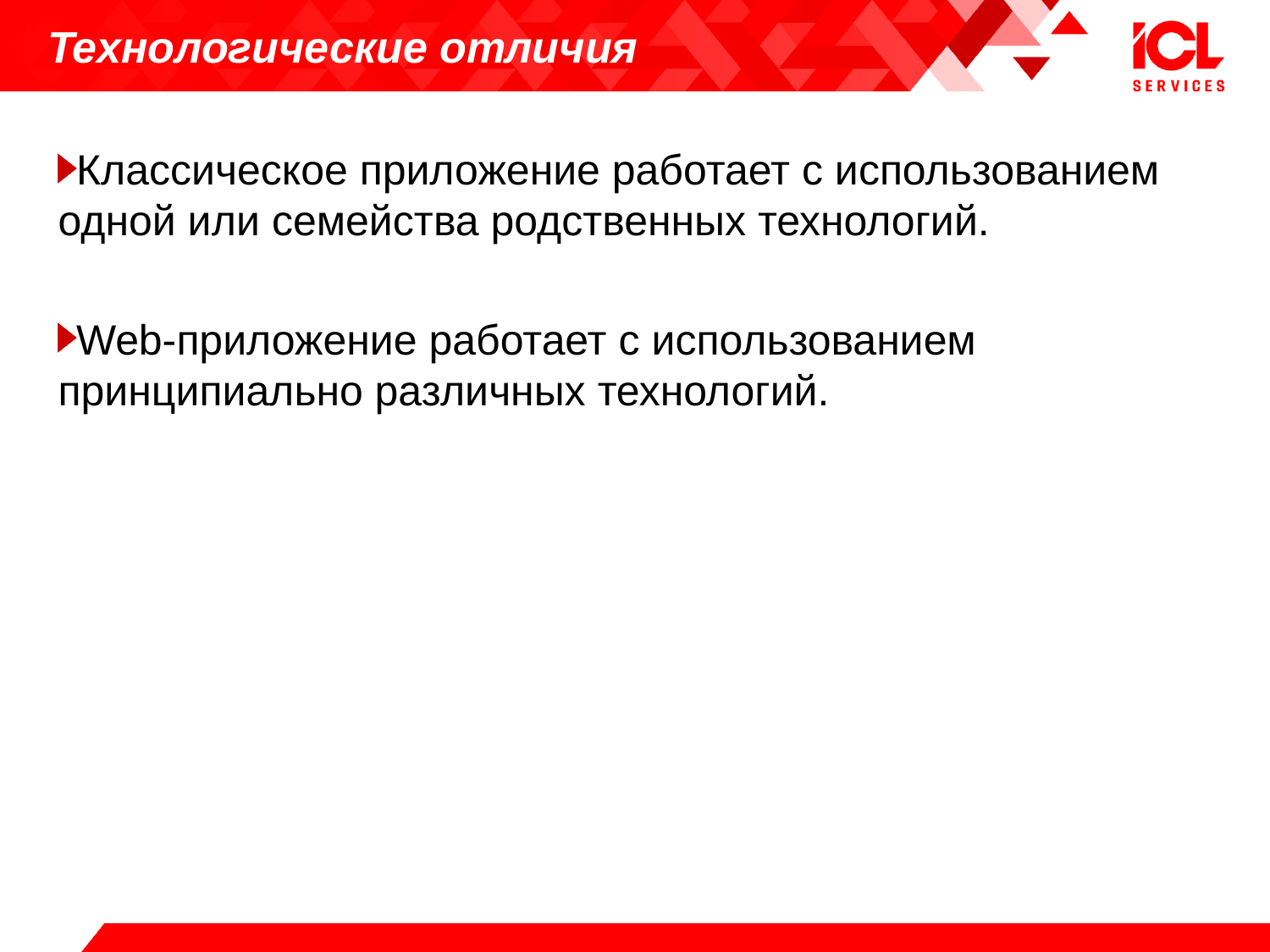

# Технологические отличия
Классическое приложение работает с использованием одной или семейства родственных технологий.

Web-приложение работает с использованием принципиально различных технологий.